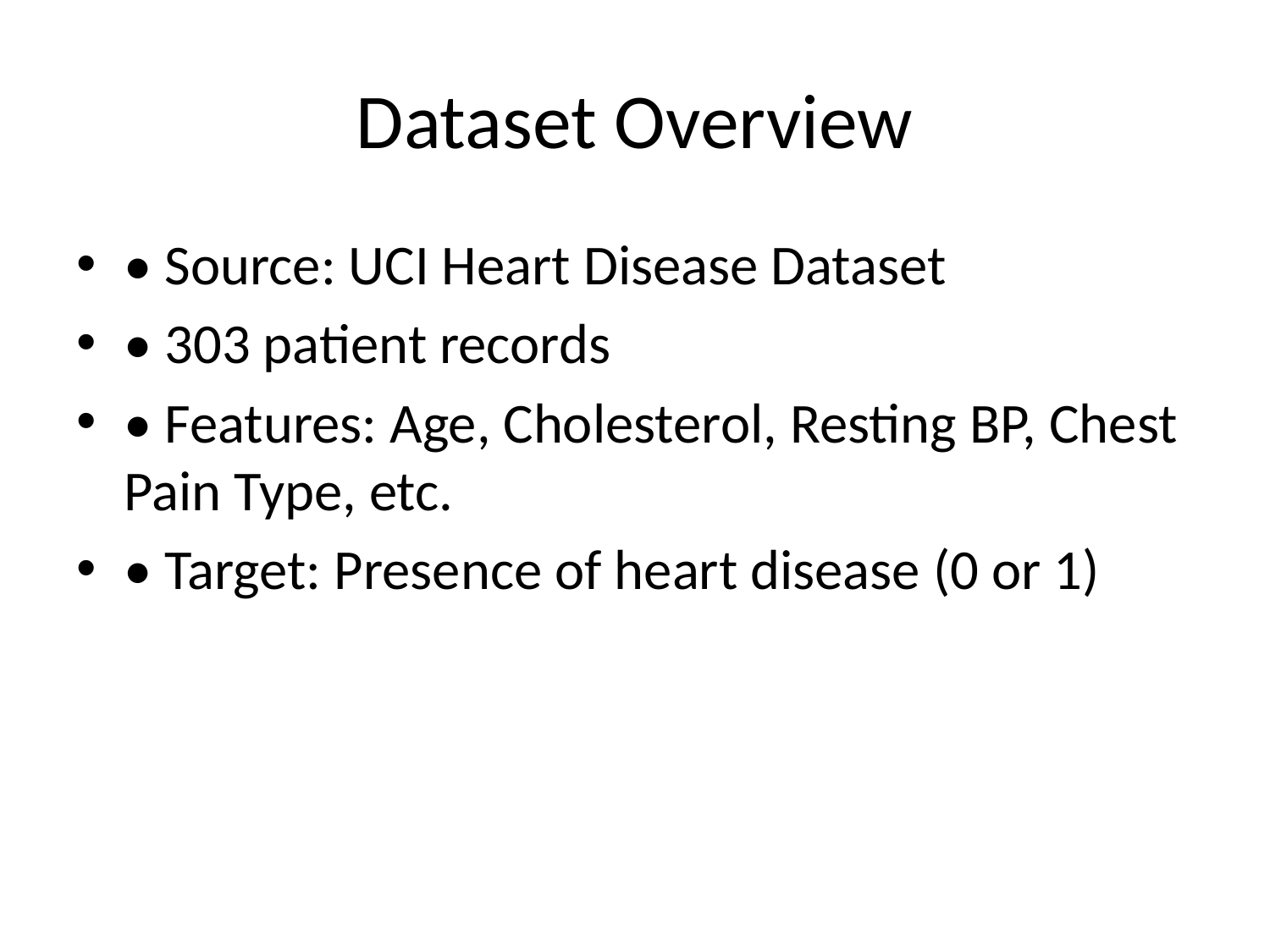

# Dataset Overview
• Source: UCI Heart Disease Dataset
• 303 patient records
• Features: Age, Cholesterol, Resting BP, Chest Pain Type, etc.
• Target: Presence of heart disease (0 or 1)